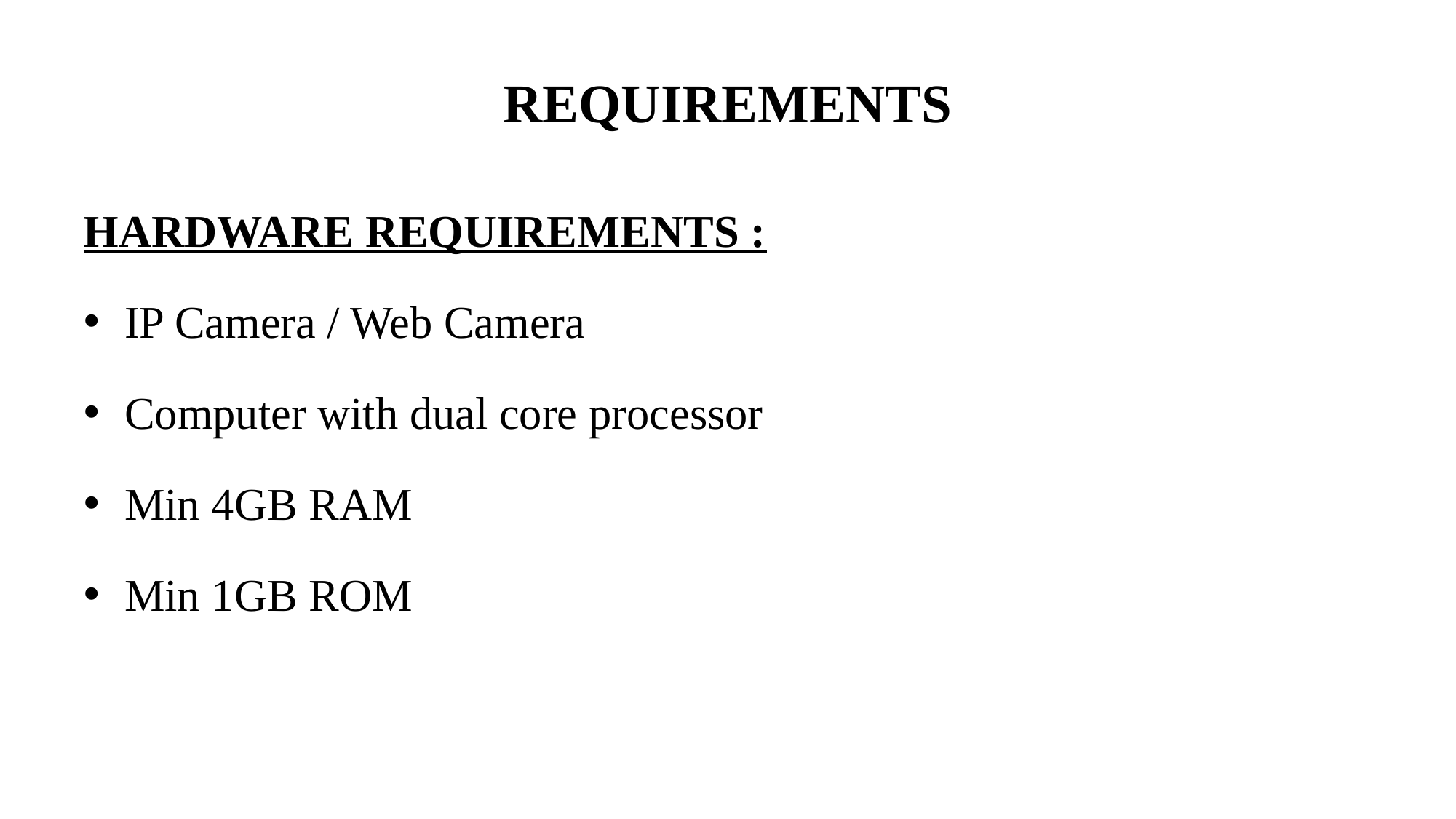

# REQUIREMENTS
HARDWARE REQUIREMENTS :
IP Camera / Web Camera
Computer with dual core processor
Min 4GB RAM
Min 1GB ROM